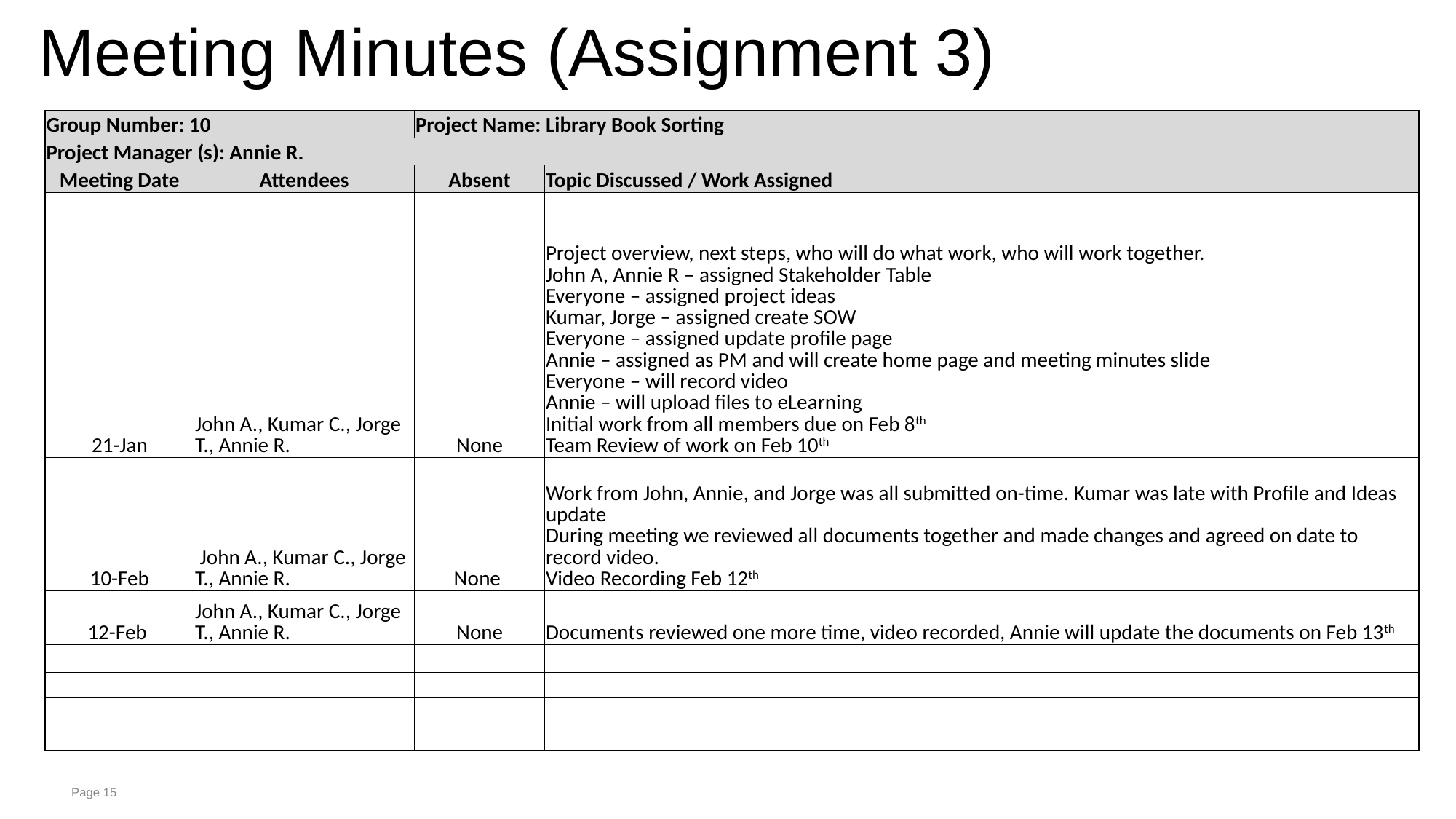

# Meeting Minutes (Assignment 3)
| Group Number: 10 |  | Project Name: Library Book Sorting |  |
| --- | --- | --- | --- |
| Project Manager (s): Annie R. |  |  |  |
| Meeting Date | Attendees | Absent | Topic Discussed / Work Assigned |
| 21-Jan | John A., Kumar C., Jorge T., Annie R. | None | Project overview, next steps, who will do what work, who will work together. John A, Annie R – assigned Stakeholder Table Everyone – assigned project ideas Kumar, Jorge – assigned create SOW Everyone – assigned update profile page Annie – assigned as PM and will create home page and meeting minutes slide Everyone – will record video Annie – will upload files to eLearning Initial work from all members due on Feb 8th Team Review of work on Feb 10th |
| 10-Feb | John A., Kumar C., Jorge T., Annie R. | None | Work from John, Annie, and Jorge was all submitted on-time. Kumar was late with Profile and Ideas update During meeting we reviewed all documents together and made changes and agreed on date to record video. Video Recording Feb 12th |
| 12-Feb | John A., Kumar C., Jorge T., Annie R. | None | Documents reviewed one more time, video recorded, Annie will update the documents on Feb 13th |
|  |  |  |  |
|  |  |  |  |
|  |  |  |  |
|  |  |  |  |